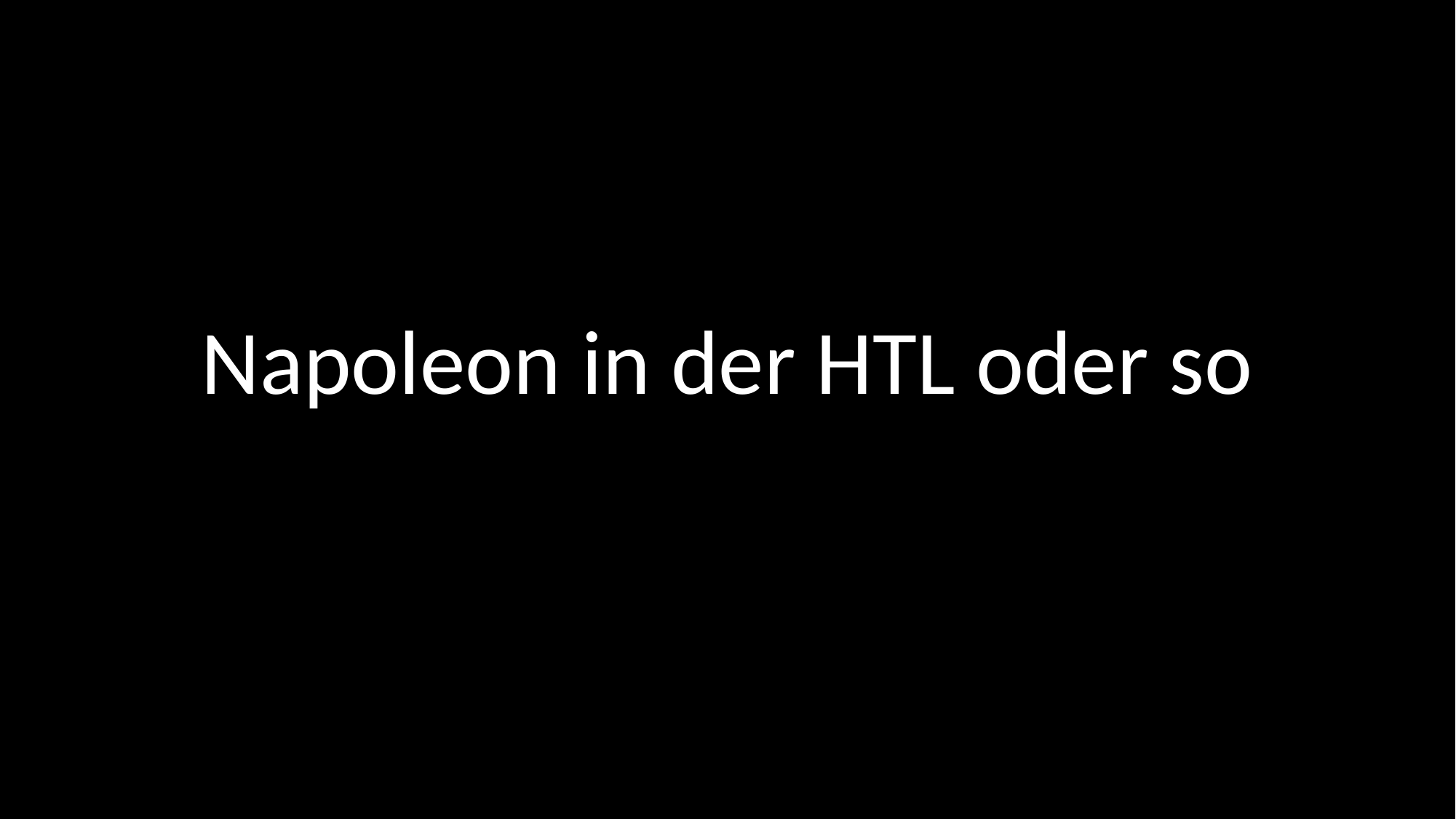

# Napoleon in der HTL oder so